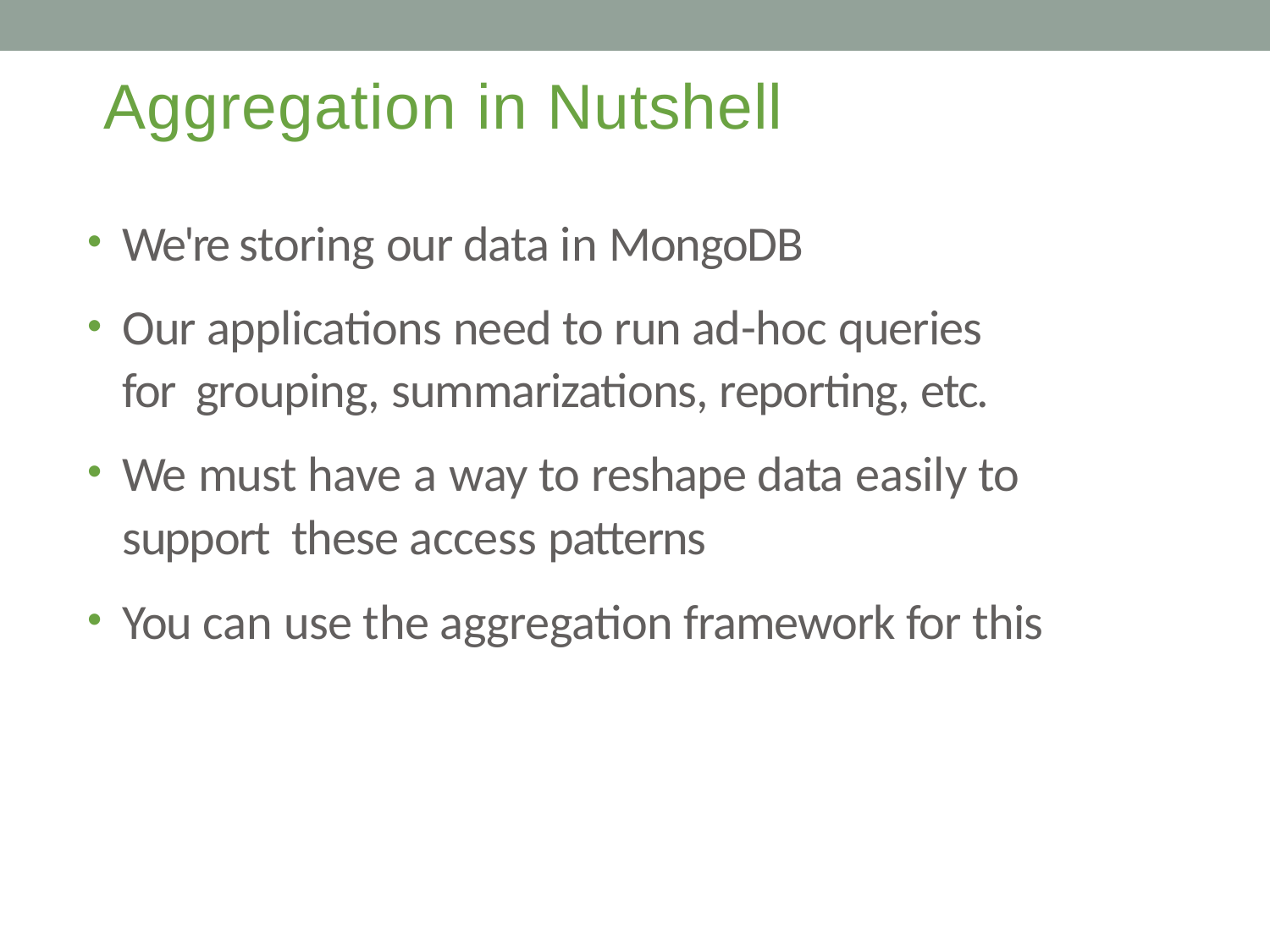

# Aggregation in Nutshell
We're storing our data in MongoDB
Our applications need to run ad-hoc queries for  grouping, summarizations, reporting, etc.
We must have a way to reshape data easily to support  these access patterns
You can use the aggregation framework for this